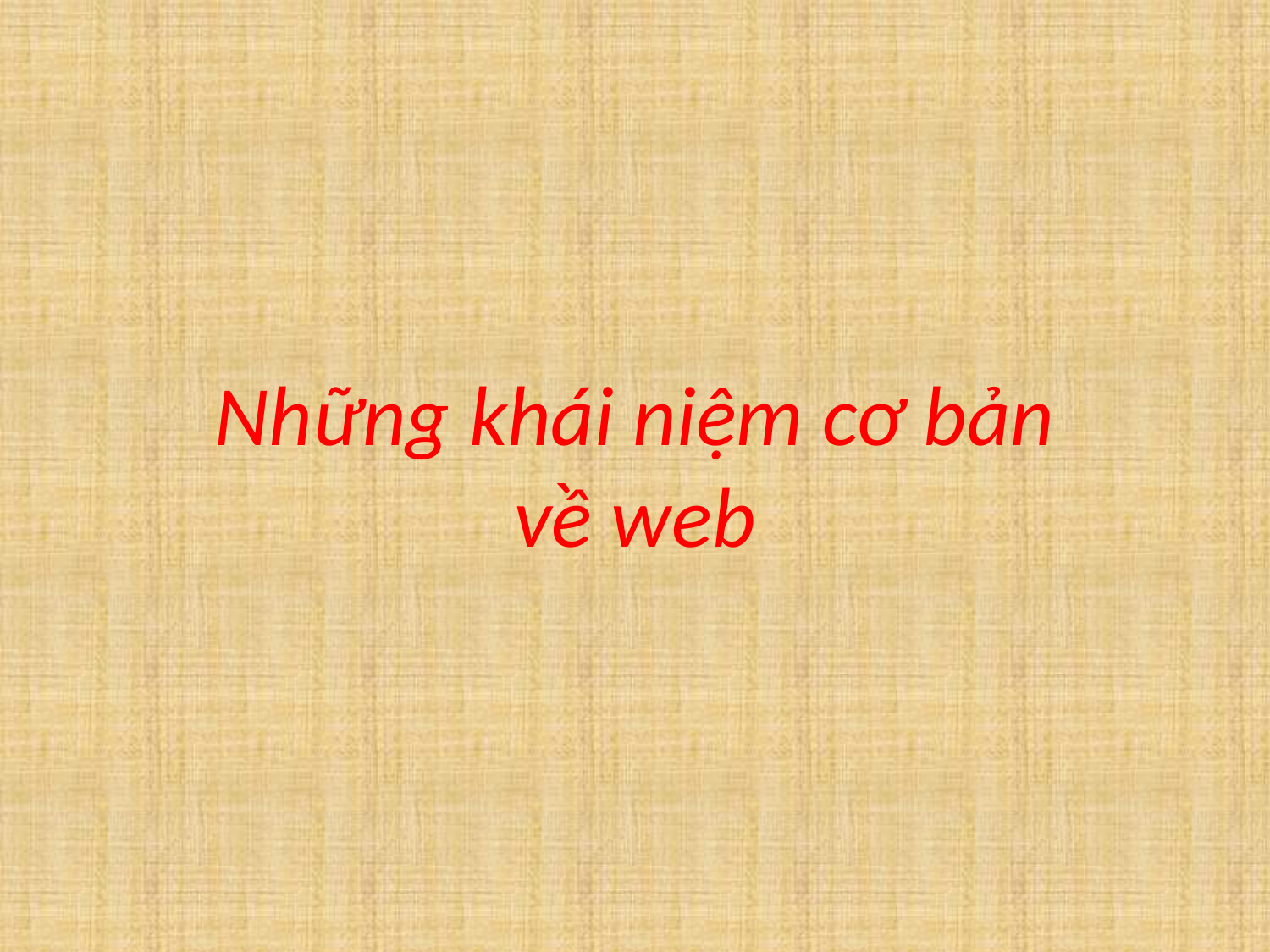

Những khái niệm cơ bản về web